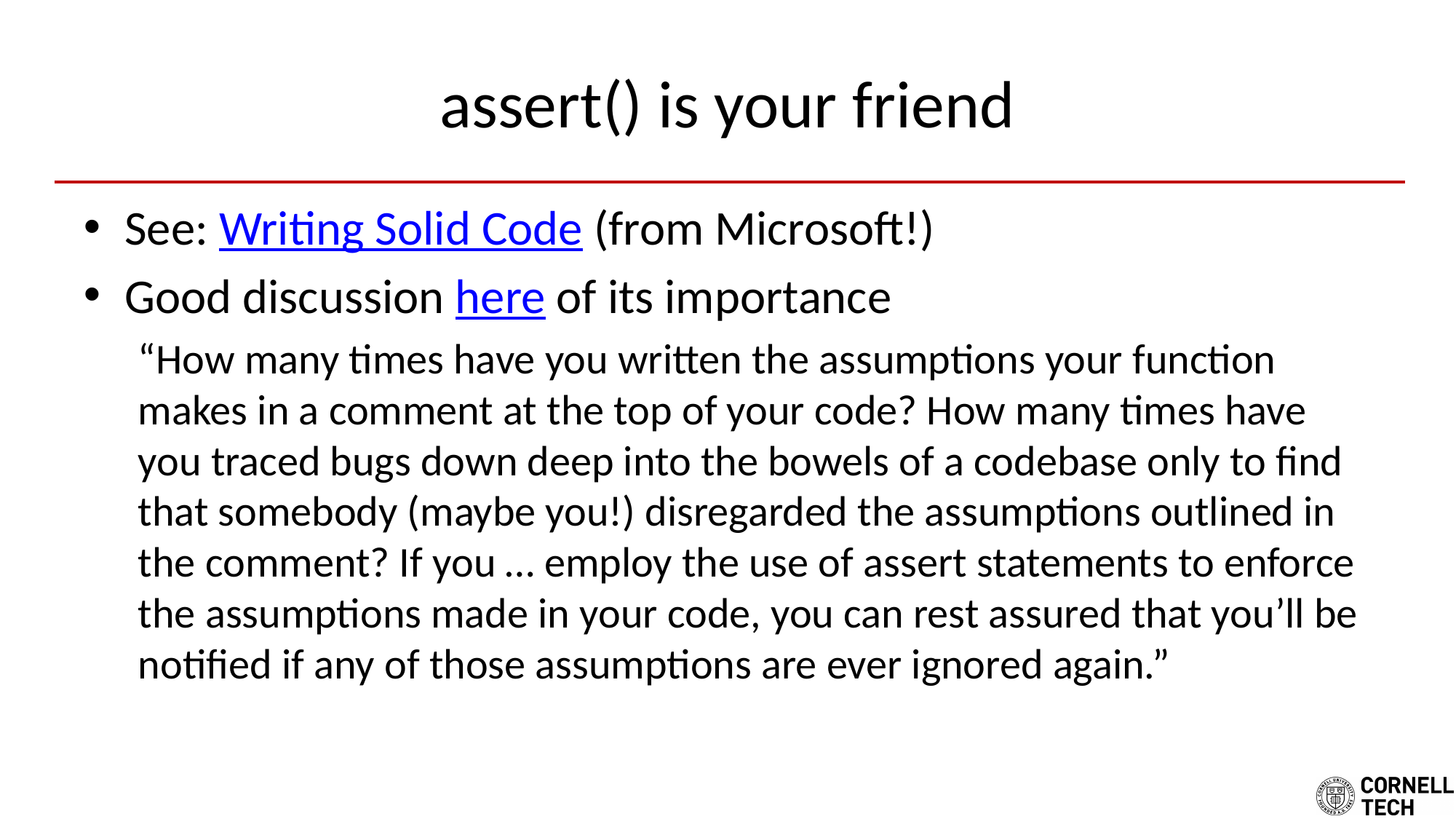

# assert() is your friend
See: Writing Solid Code (from Microsoft!)
Good discussion here of its importance
“How many times have you written the assumptions your function makes in a comment at the top of your code? How many times have you traced bugs down deep into the bowels of a codebase only to find that somebody (maybe you!) disregarded the assumptions outlined in the comment? If you … employ the use of assert statements to enforce the assumptions made in your code, you can rest assured that you’ll be notified if any of those assumptions are ever ignored again.”